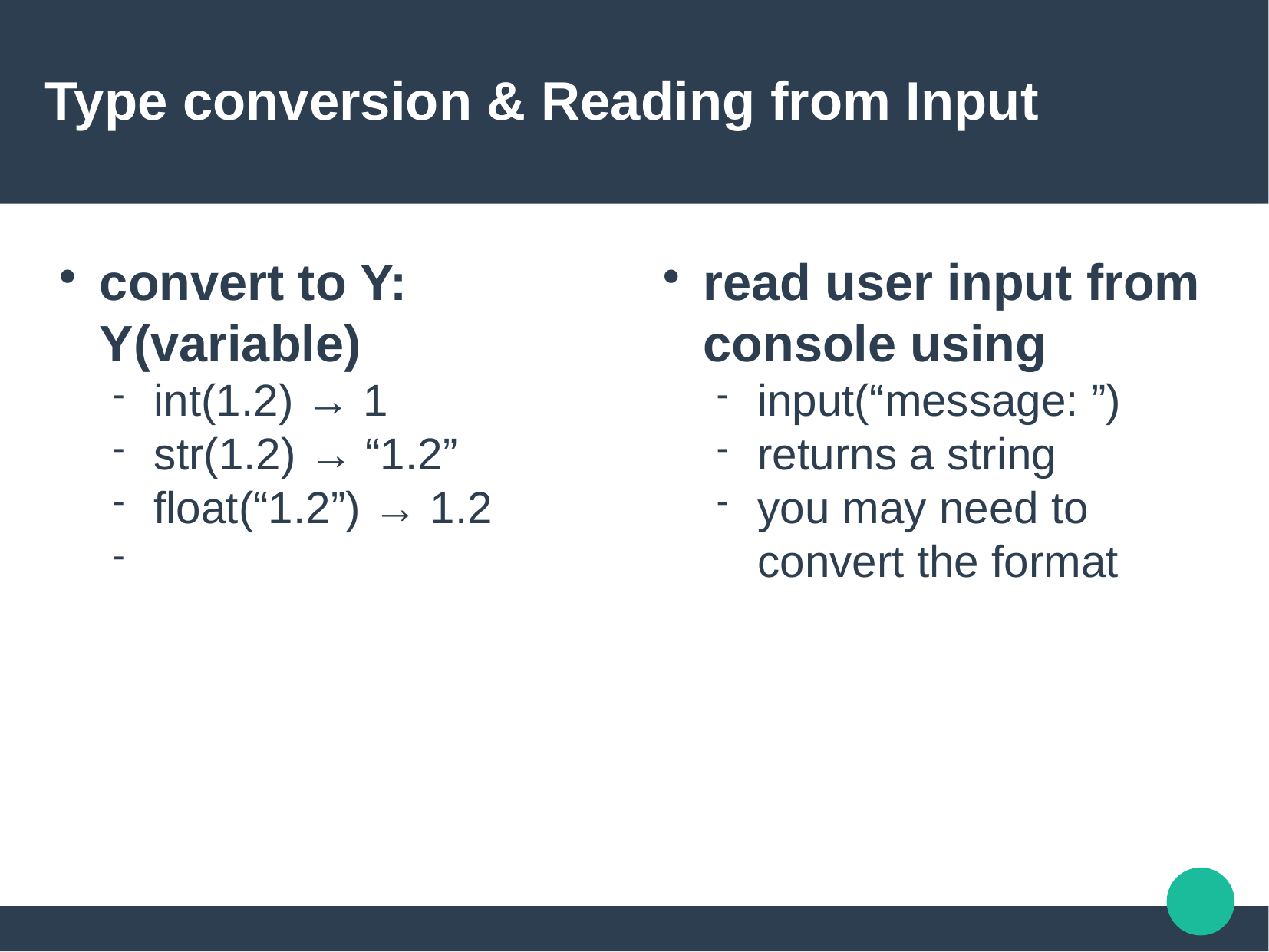

Type conversion & Reading from Input
convert to Y: Y(variable)
int(1.2) → 1
str(1.2) → “1.2”
float(“1.2”) → 1.2

read user input from console using
input(“message: ”)
returns a string
you may need to convert the format